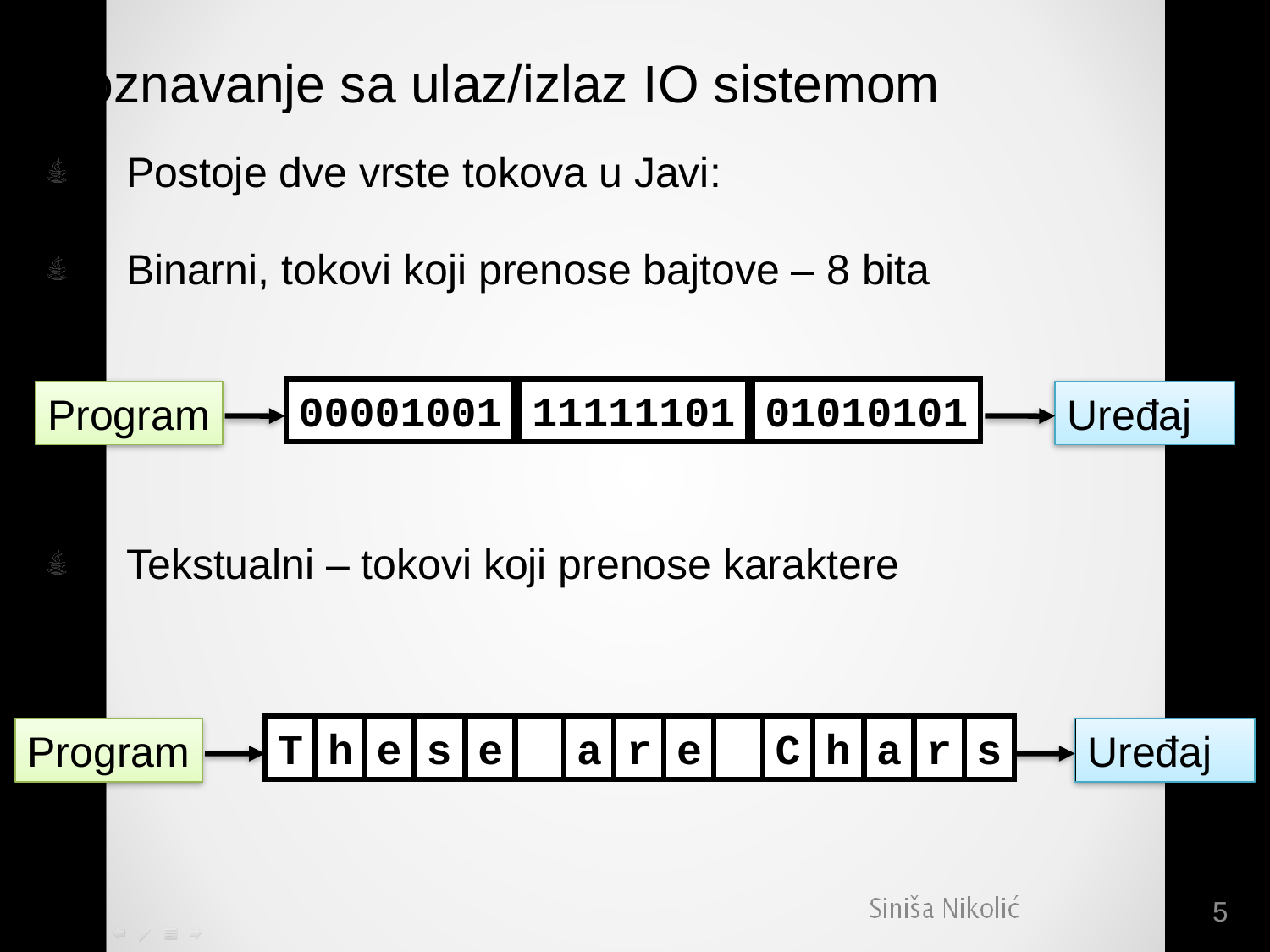

# Upoznavanje sa ulaz/izlaz IO sistemom
Postoje dve vrste tokova u Javi:

Binarni, tokovi koji prenose bajtove – 8 bita

Tekstualni – tokovi koji prenose karaktere
00001001
11111101
01010101
Program
Uređaj

T
h
e
s
e

a
r
e

C
h
a
r
s
Program
Uređaj

5